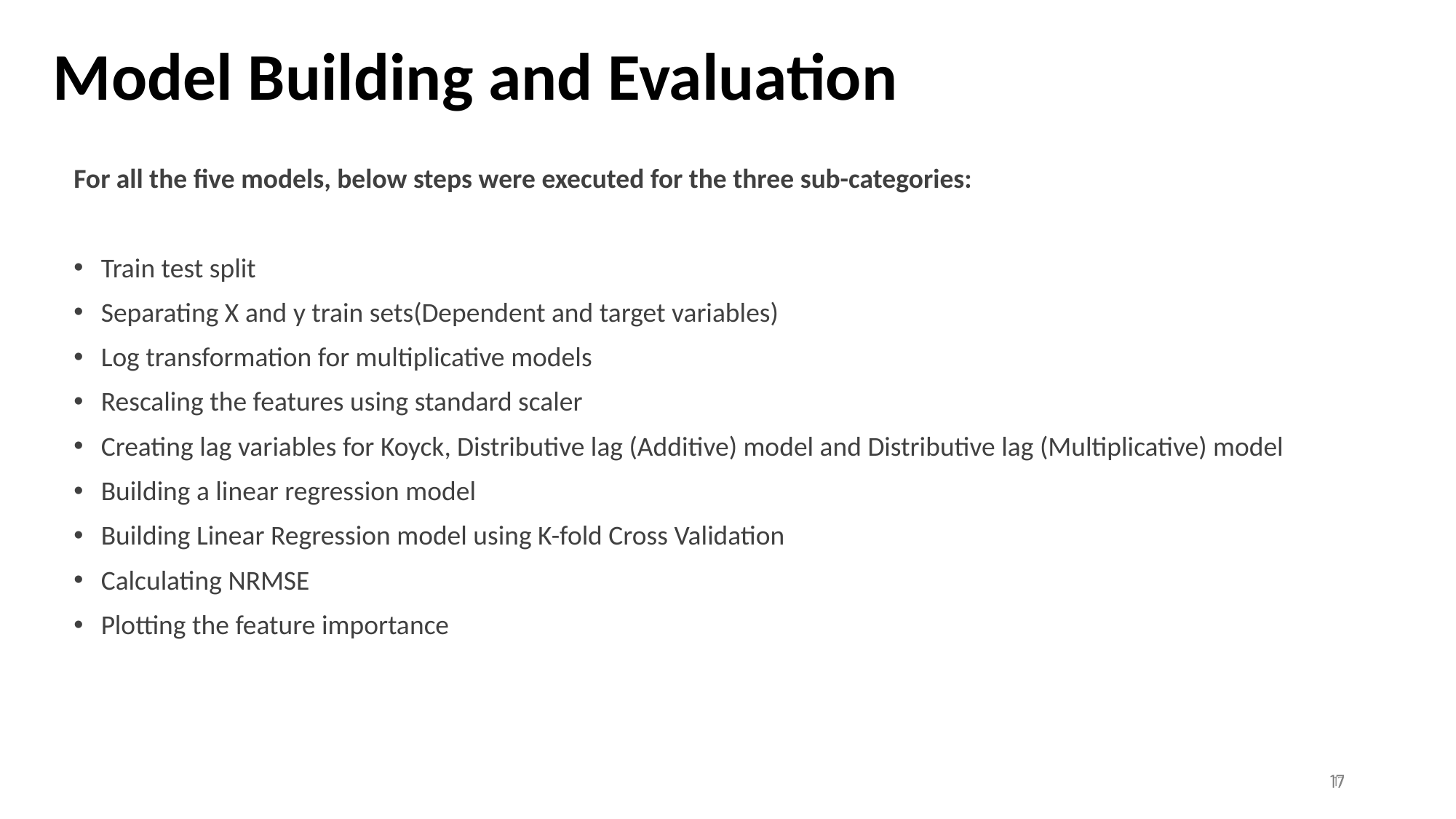

# Model Building and Evaluation
For all the five models, below steps were executed for the three sub-categories:

Train test split
Separating X and y train sets(Dependent and target variables)
Log transformation for multiplicative models
Rescaling the features using standard scaler
Creating lag variables for Koyck, Distributive lag (Additive) model and Distributive lag (Multiplicative) model
Building a linear regression model
Building Linear Regression model using K-fold Cross Validation
Calculating NRMSE
Plotting the feature importance
17
17